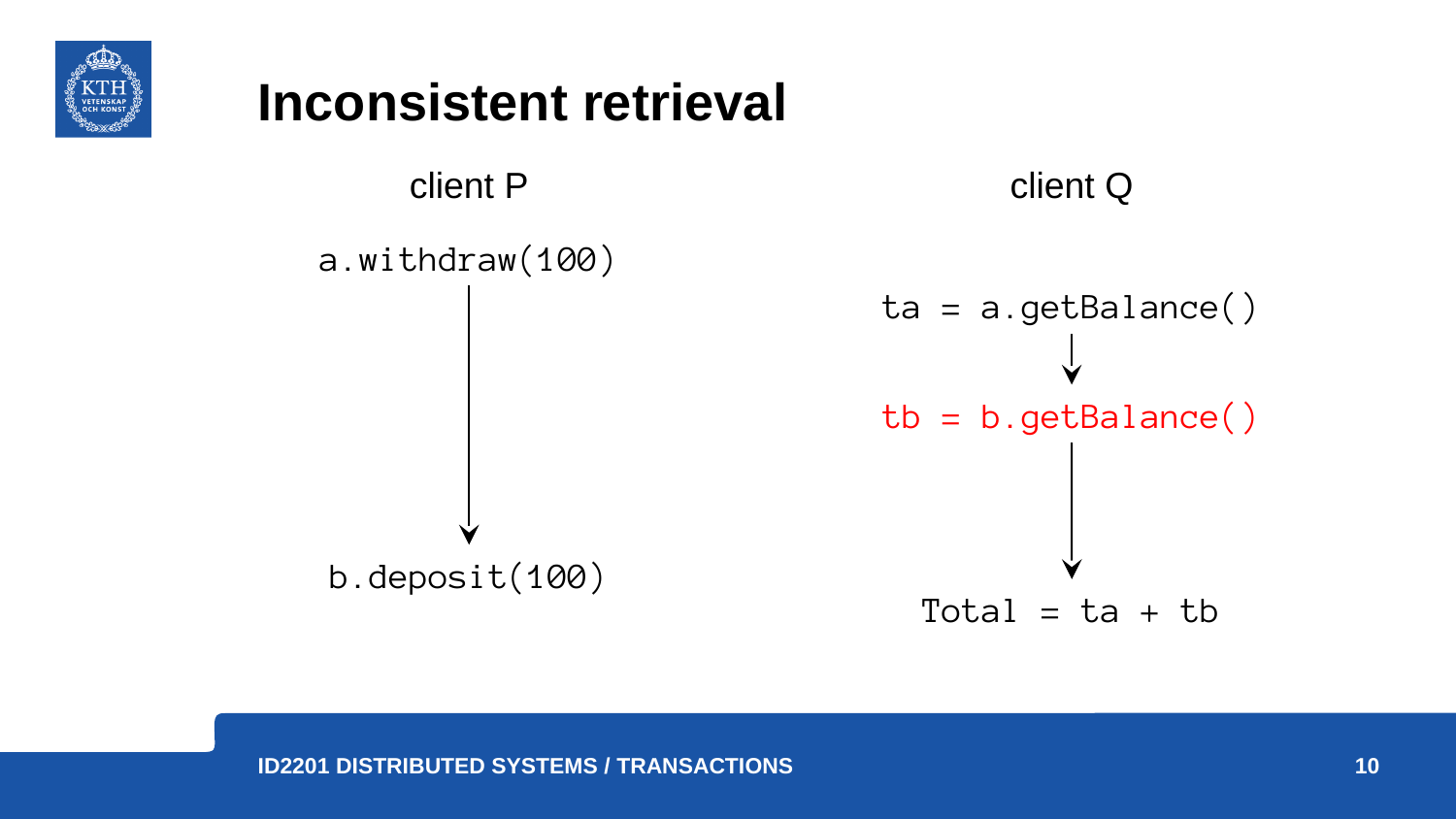

# Inconsistent retrieval
client P
client Q
a.withdraw(100)
ta = a.getBalance()
tb = b.getBalance()
b.deposit(100)
Total = ta + tb
10
ID2201 Distributed Systems / Transactions